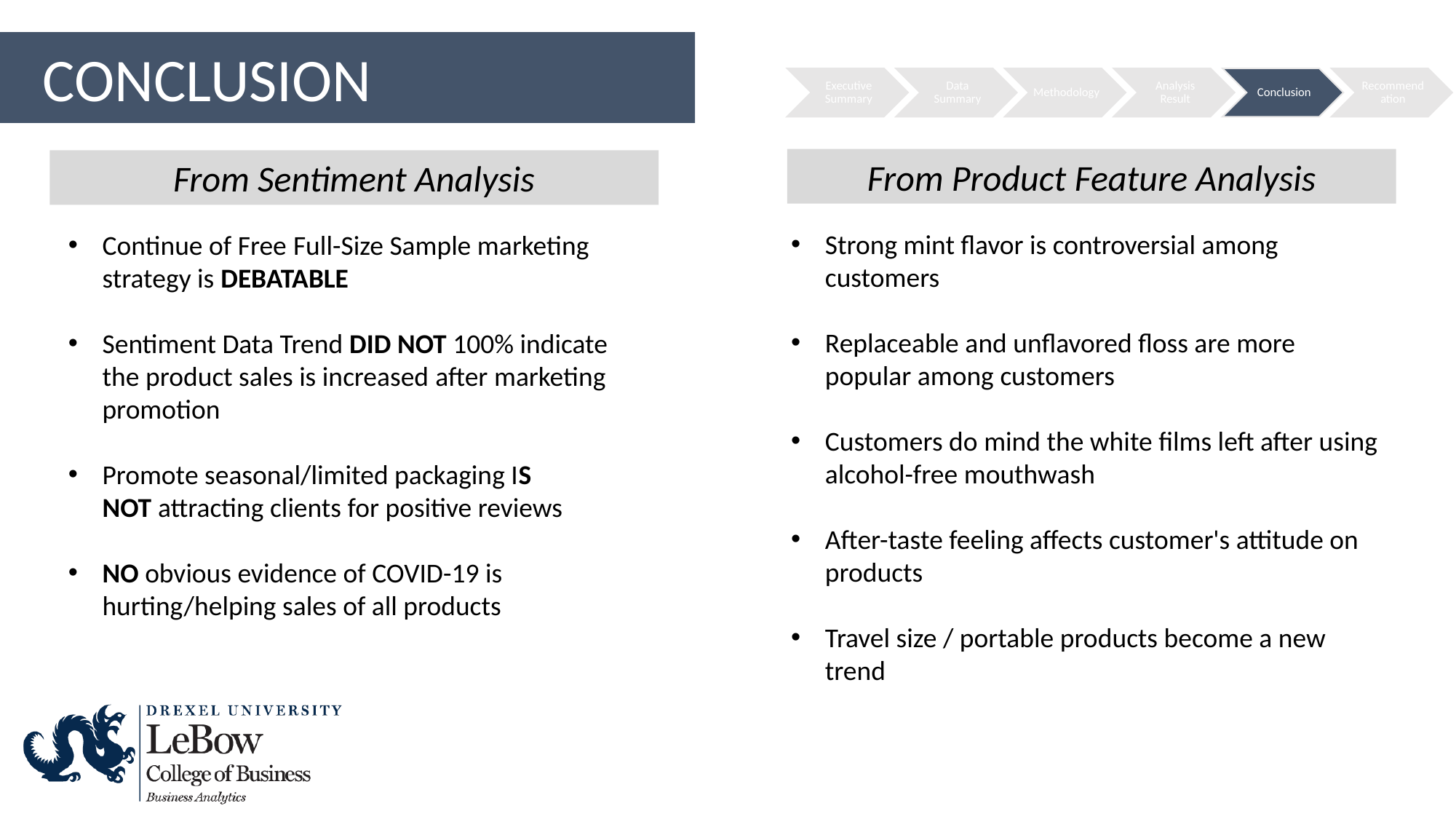

Executive Summary
Data Summary
Methodology
Analysis Result
Conclusion
Recommendation
CONCLUSION
From Product Feature Analysis
From Sentiment Analysis
Strong mint flavor is controversial among customers

Replaceable and unflavored floss are more popular among customers

Customers do mind the white films left after using alcohol-free mouthwash

After-taste feeling affects customer's attitude on products

Travel size / portable products become a new trend

Continue of Free Full-Size Sample marketing strategy is DEBATABLE

Sentiment Data Trend DID NOT 100% indicate the product sales is increased after marketing promotion

Promote seasonal/limited packaging IS NOT attracting clients for positive reviews

NO obvious evidence of COVID-19 is hurting/helping sales of all products